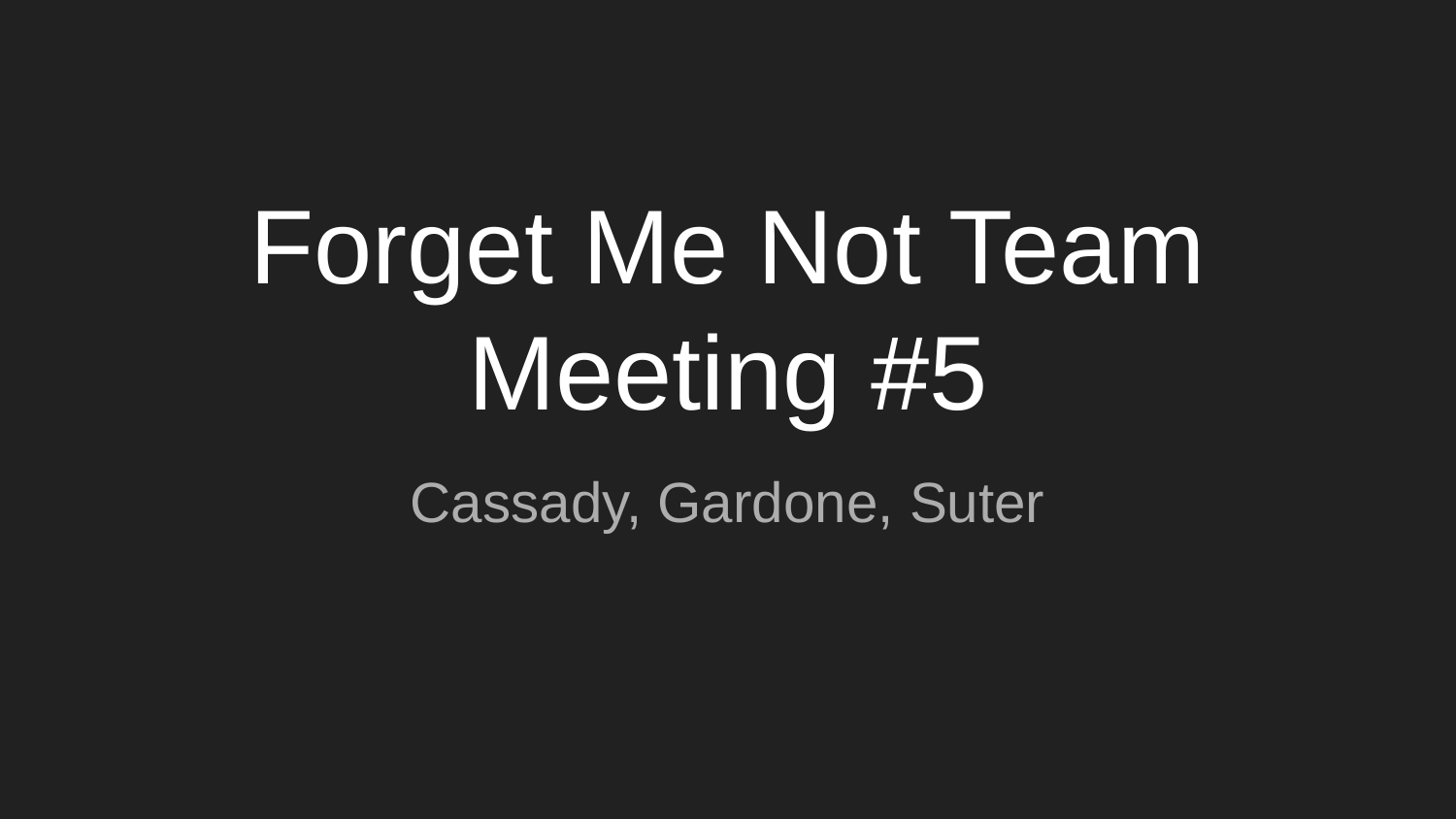

# Forget Me Not Team Meeting #5
Cassady, Gardone, Suter